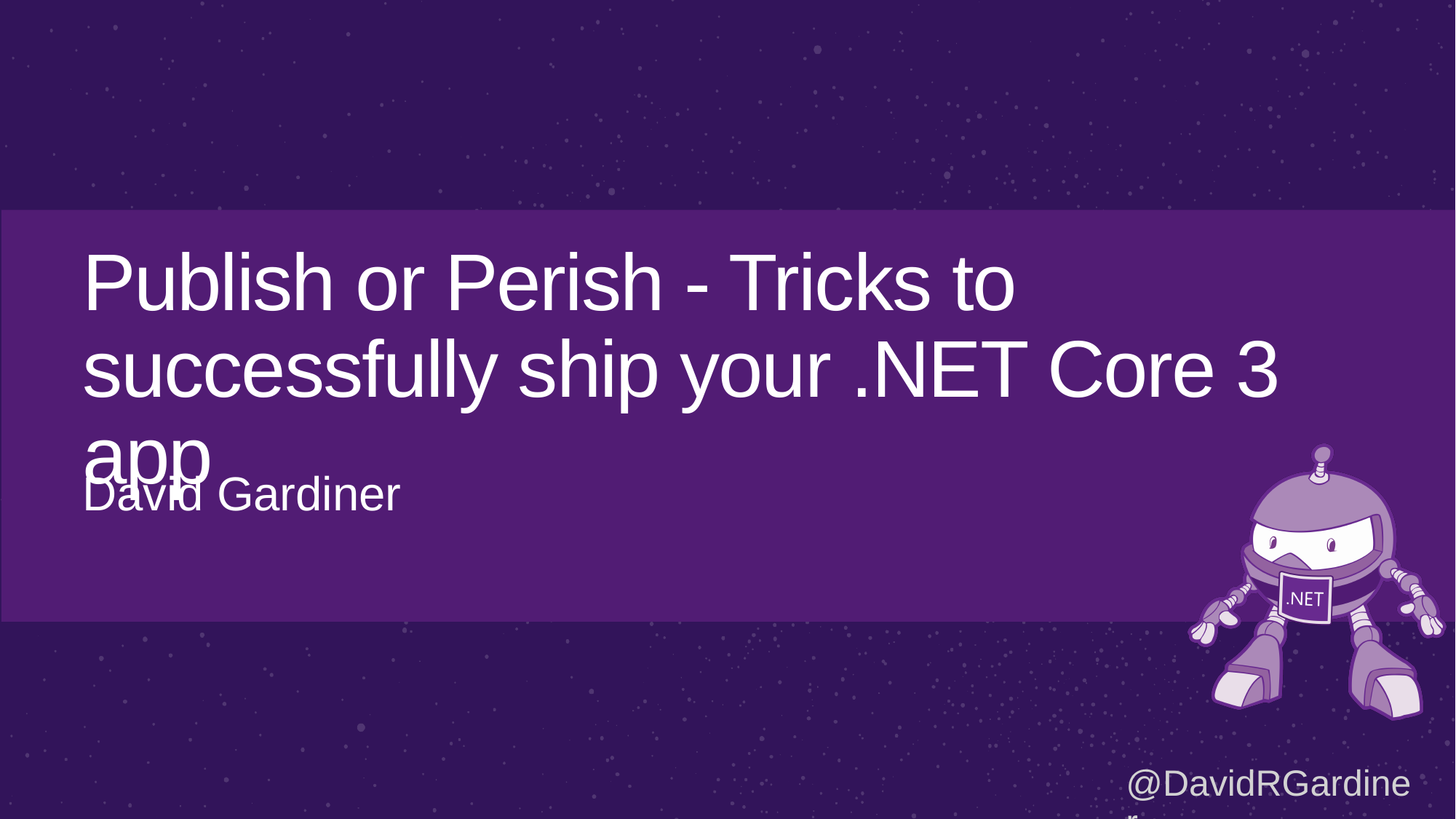

# Publish or Perish - Tricks to successfully ship your .NET Core 3 app
David Gardiner